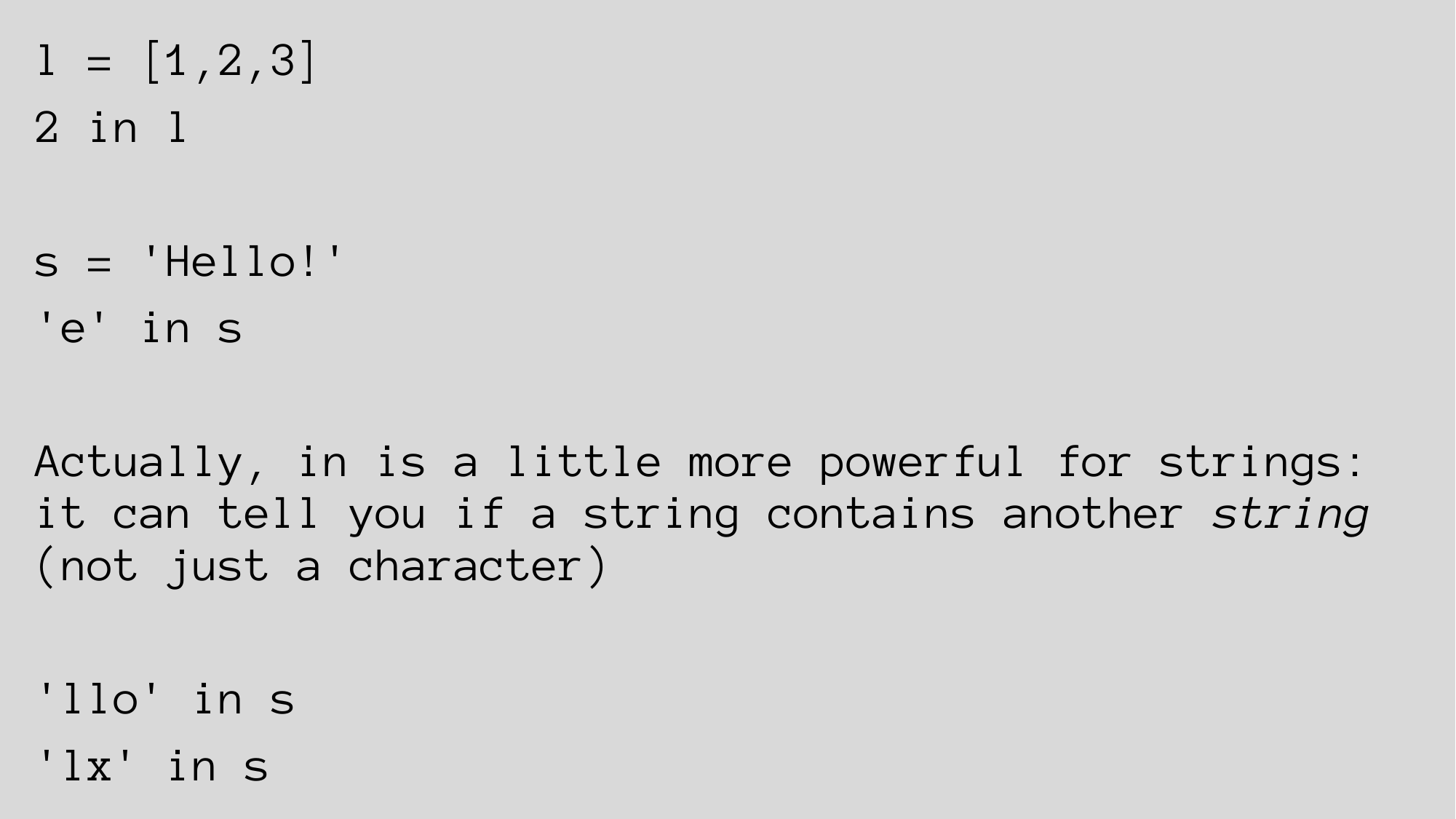

l = [1,2,3]
2 in l

s = 'Hello!'
'e' in s

Actually, in is a little more powerful for strings: it can tell you if a string contains another string (not just a character)

'llo' in s
'lx' in s